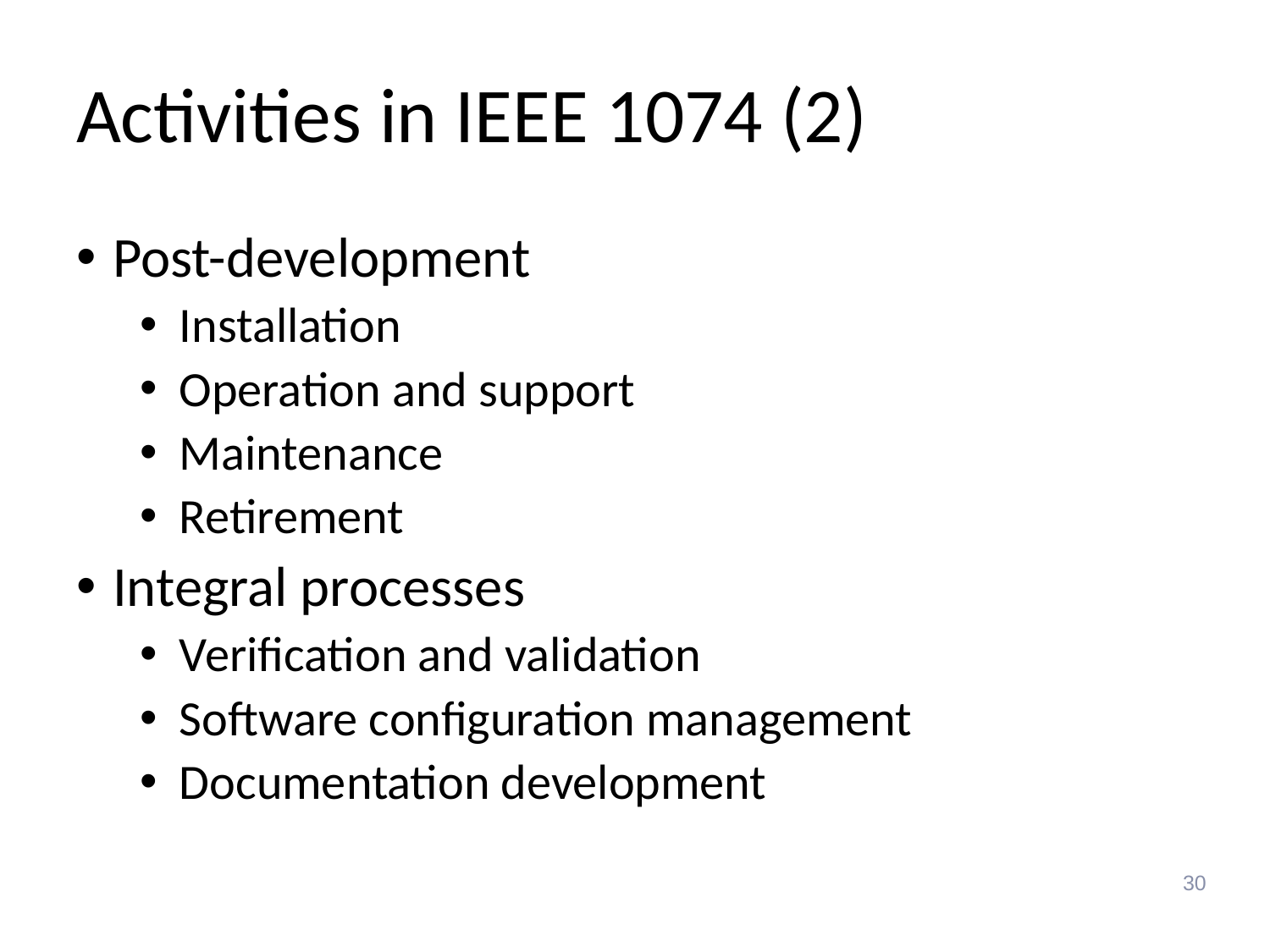

# Activities in IEEE 1074 (2)
 Post-development
Installation
Operation and support
Maintenance
Retirement
 Integral processes
Verification and validation
Software configuration management
Documentation development
30